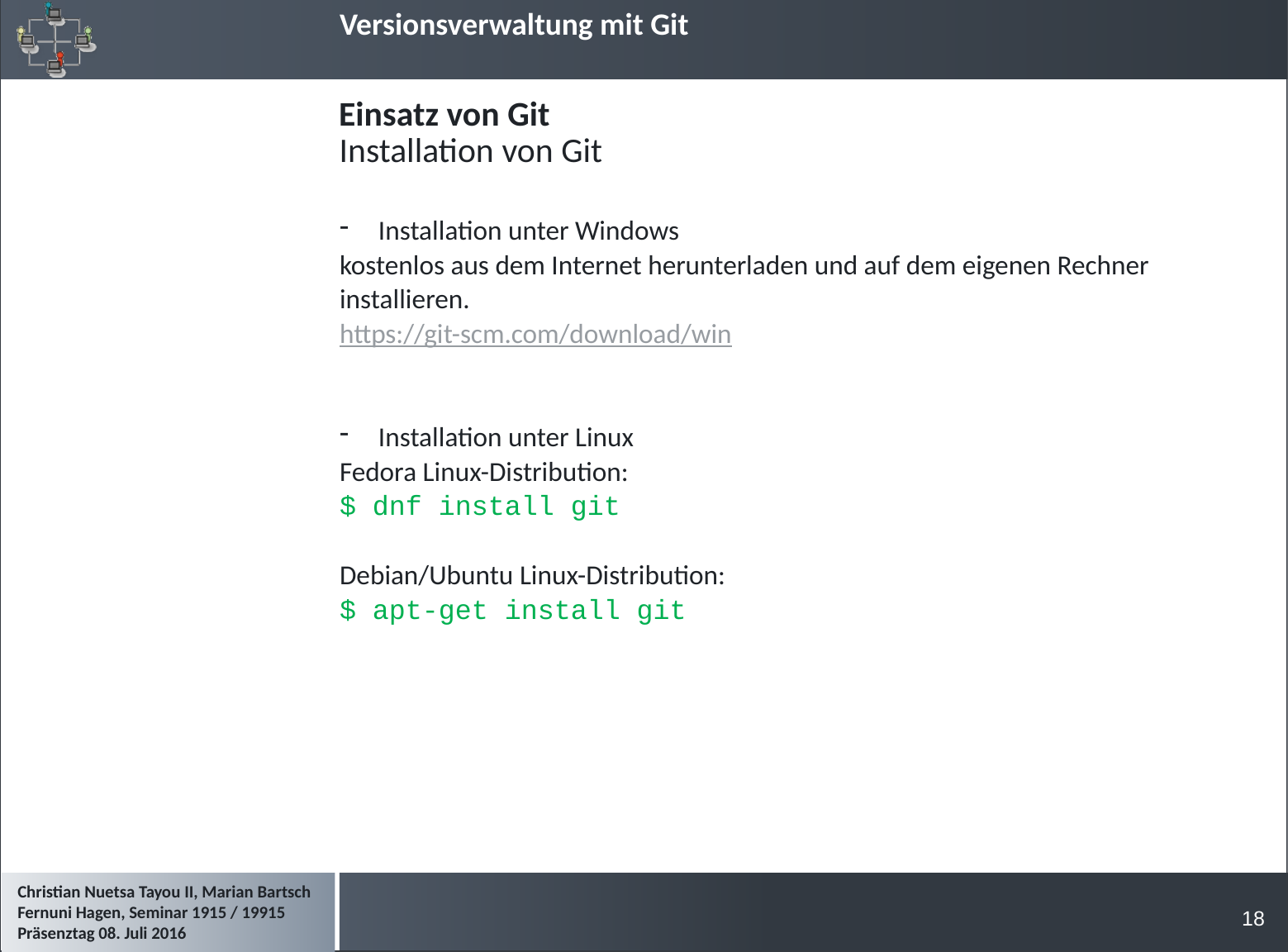

# Einsatz von Git
Installation von Git
Installation unter Windows
kostenlos aus dem Internet herunterladen und auf dem eigenen Rechner installieren.
https://git-scm.com/download/win

Installation unter Linux
Fedora Linux-Distribution:
$ dnf install git

Debian/Ubuntu Linux-Distribution:
$ apt-get install git

18